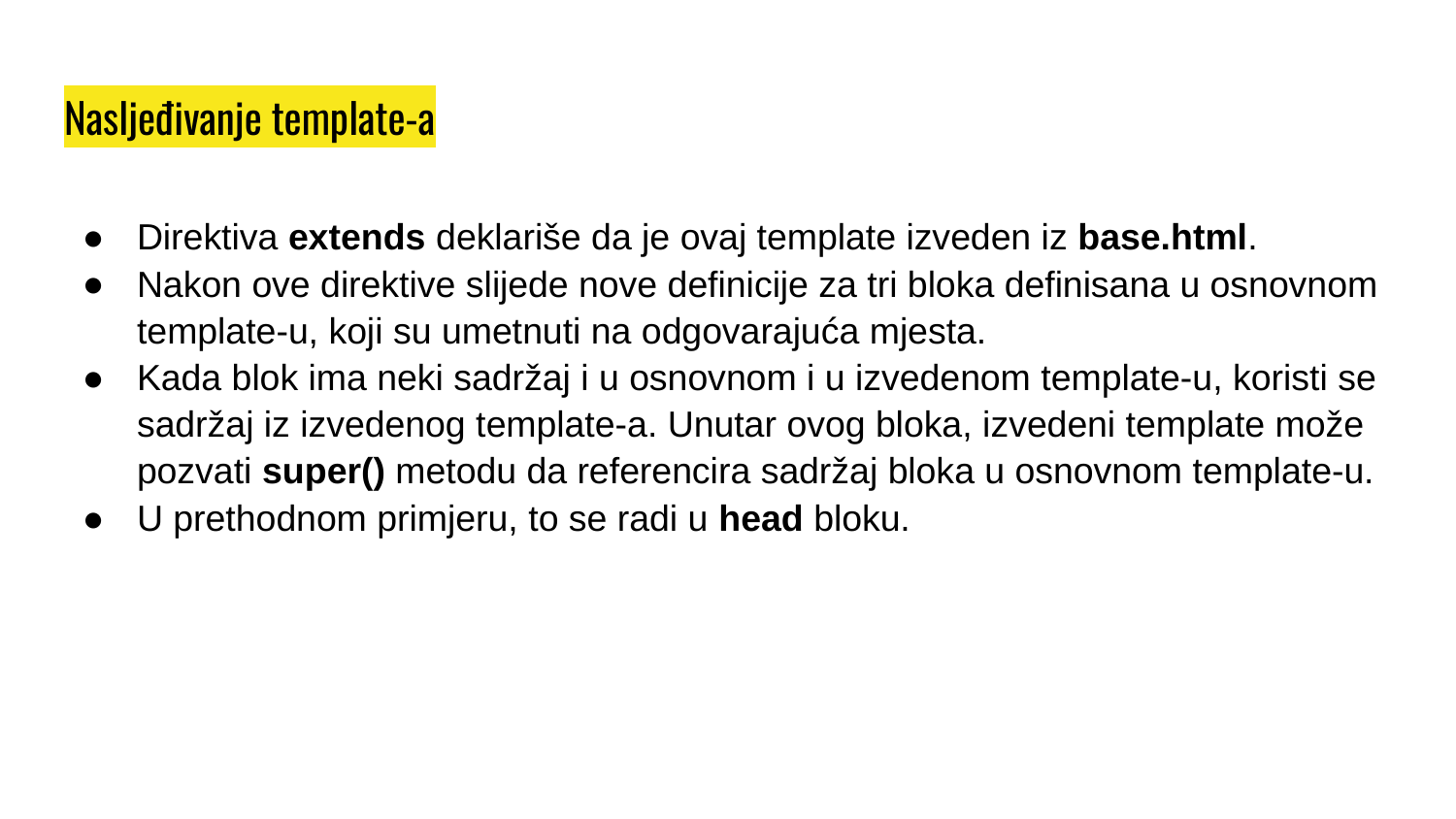

# Nasljeđivanje template-a
Direktiva extends deklariše da je ovaj template izveden iz base.html.
Nakon ove direktive slijede nove definicije za tri bloka definisana u osnovnom template-u, koji su umetnuti na odgovarajuća mjesta.
Kada blok ima neki sadržaj i u osnovnom i u izvedenom template-u, koristi se sadržaj iz izvedenog template-a. Unutar ovog bloka, izvedeni template može pozvati super() metodu da referencira sadržaj bloka u osnovnom template-u.
U prethodnom primjeru, to se radi u head bloku.